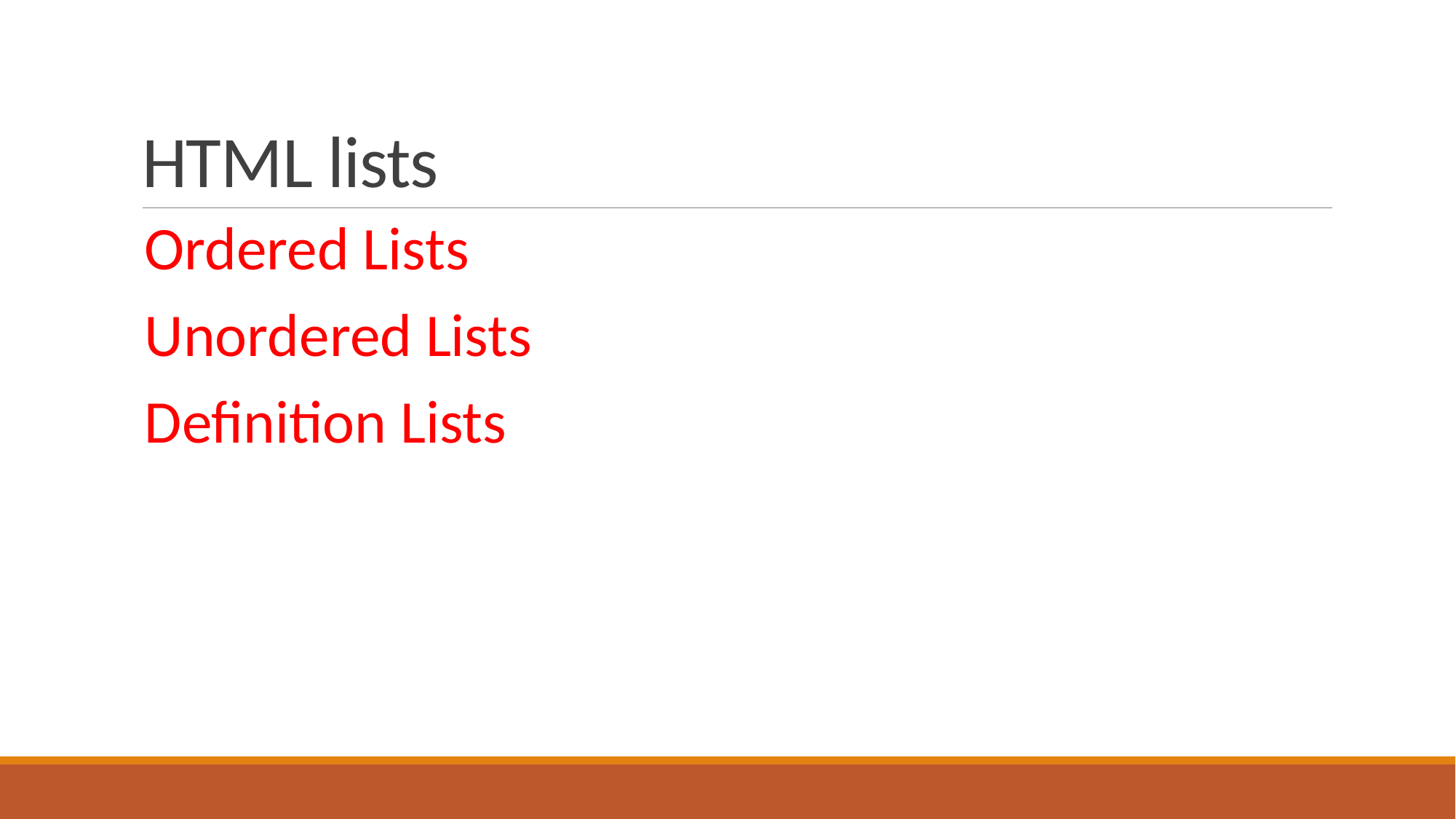

# HTML lists
Ordered Lists
Unordered Lists
Definition Lists